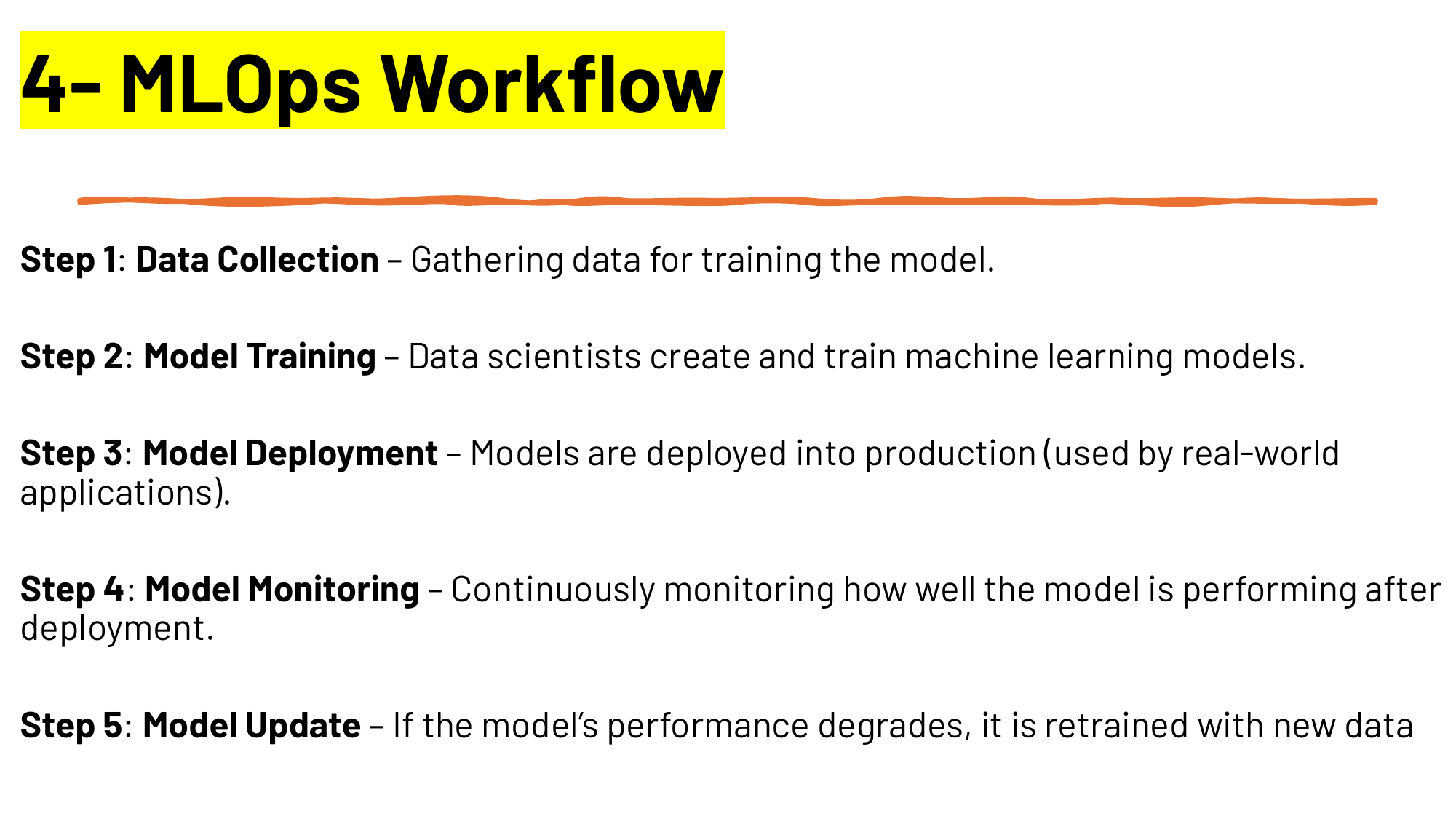

# 4- MLOps Workflow

Step 1: Data Collection – Gathering data for training the model.

Step 2: Model Training – Data scientists create and train machine learning models.

Step 3: Model Deployment – Models are deployed into production (used by real-world applications).

Step 4: Model Monitoring – Continuously monitoring how well the model is performing after deployment.

Step 5: Model Update – If the model’s performance degrades, it is retrained with new data